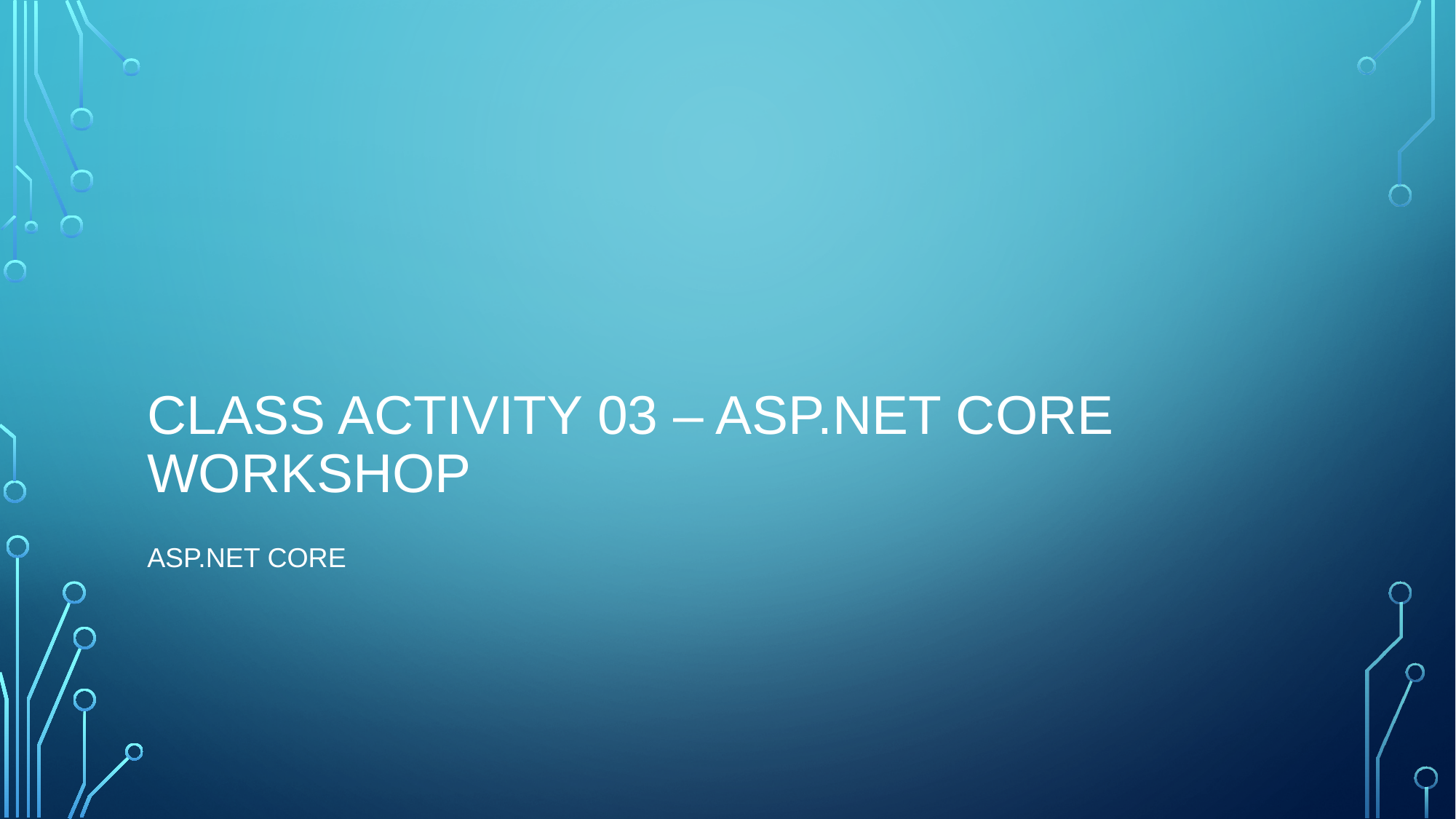

# Class Activity 03 – ASP.NET Core Workshop
ASP.net Core